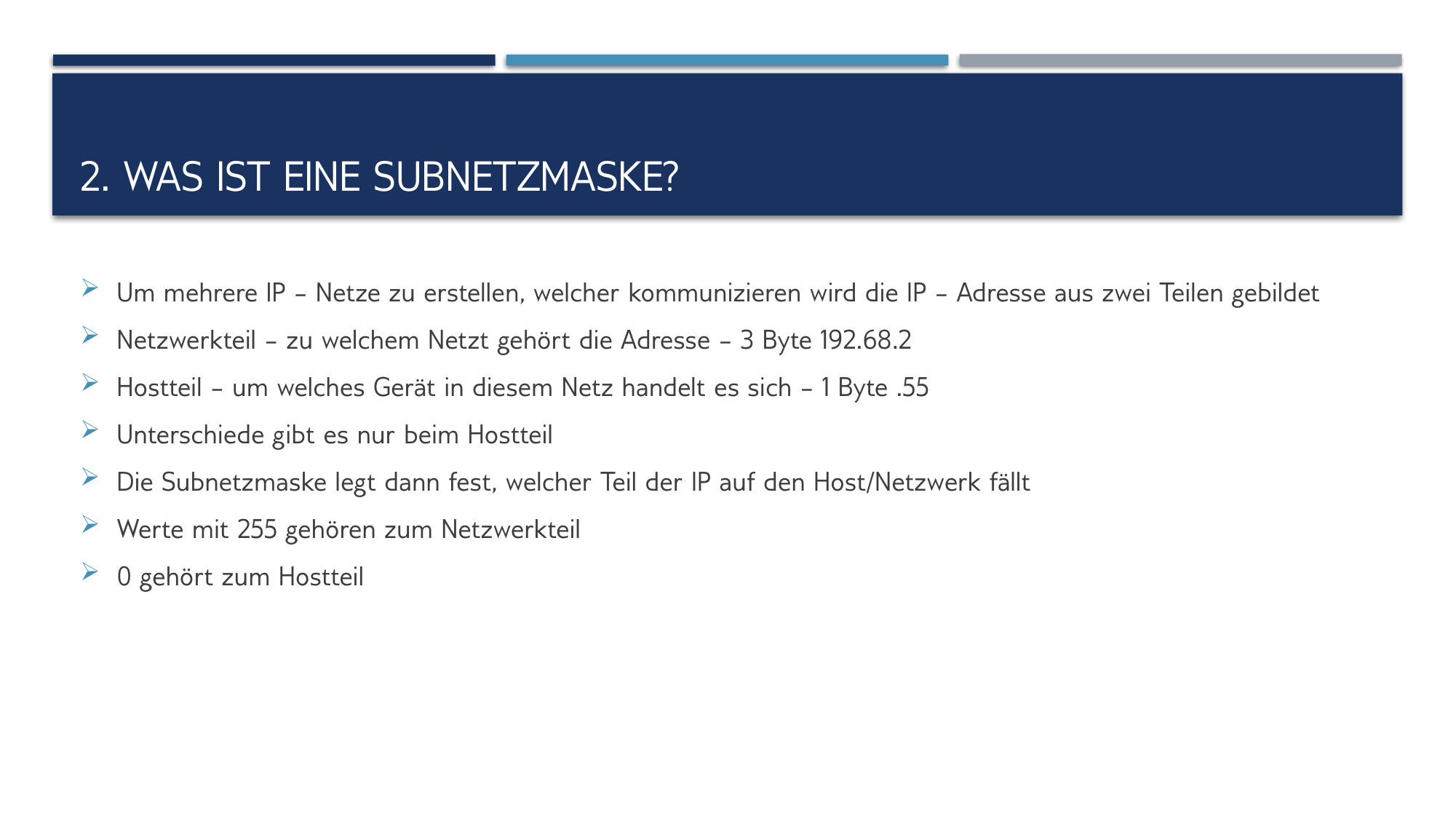

# 2. Was ist eine Subnetzmaske?
Um mehrere IP – Netze zu erstellen, welcher kommunizieren wird die IP – Adresse aus zwei Teilen gebildet
Netzwerkteil – zu welchem Netzt gehört die Adresse – 3 Byte 192.68.2
Hostteil – um welches Gerät in diesem Netz handelt es sich – 1 Byte .55
Unterschiede gibt es nur beim Hostteil
Die Subnetzmaske legt dann fest, welcher Teil der IP auf den Host/Netzwerk fällt
Werte mit 255 gehören zum Netzwerkteil
0 gehört zum Hostteil